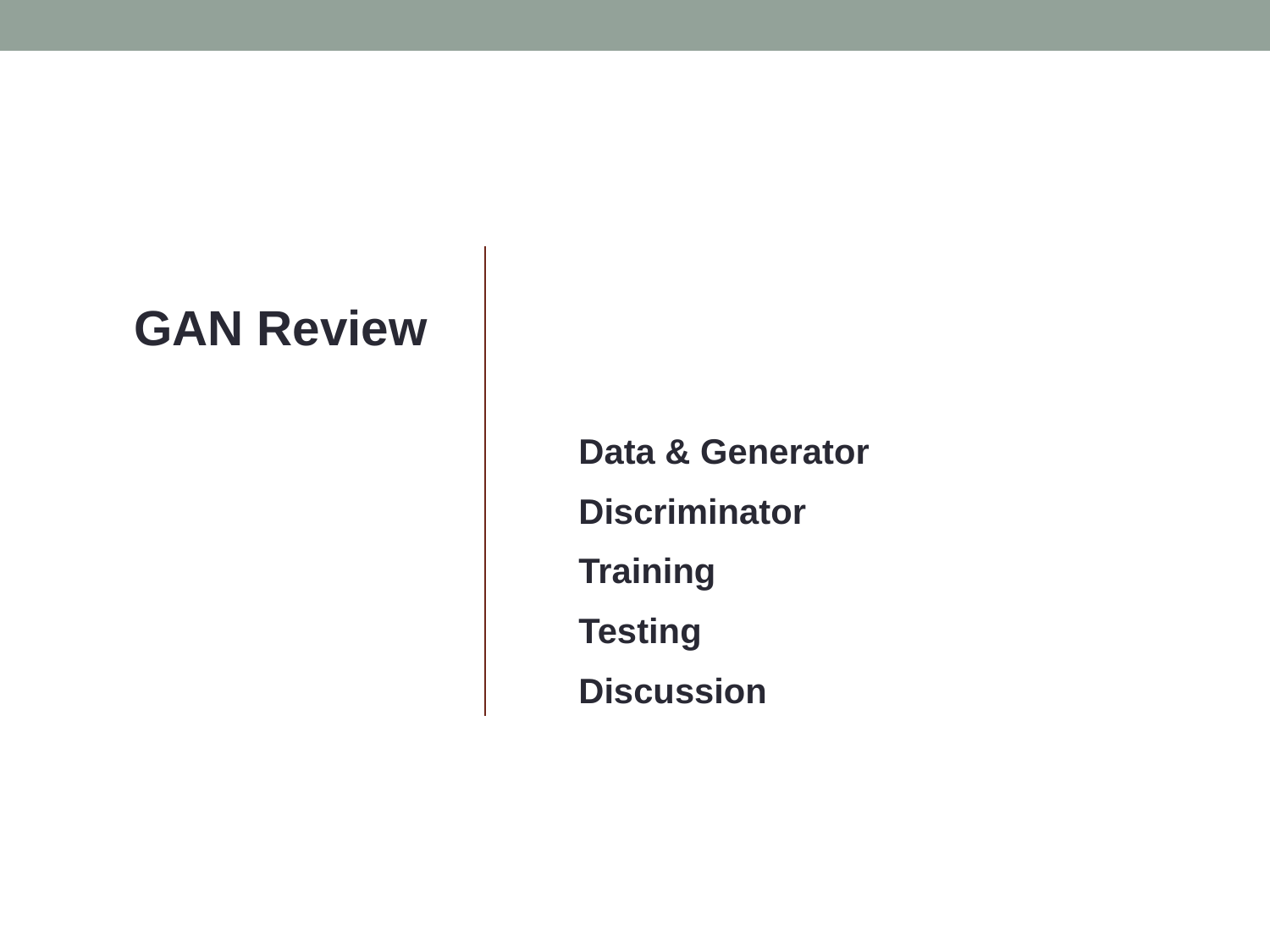

GAN Review
Data & Generator
Discriminator
Training
Testing
Discussion